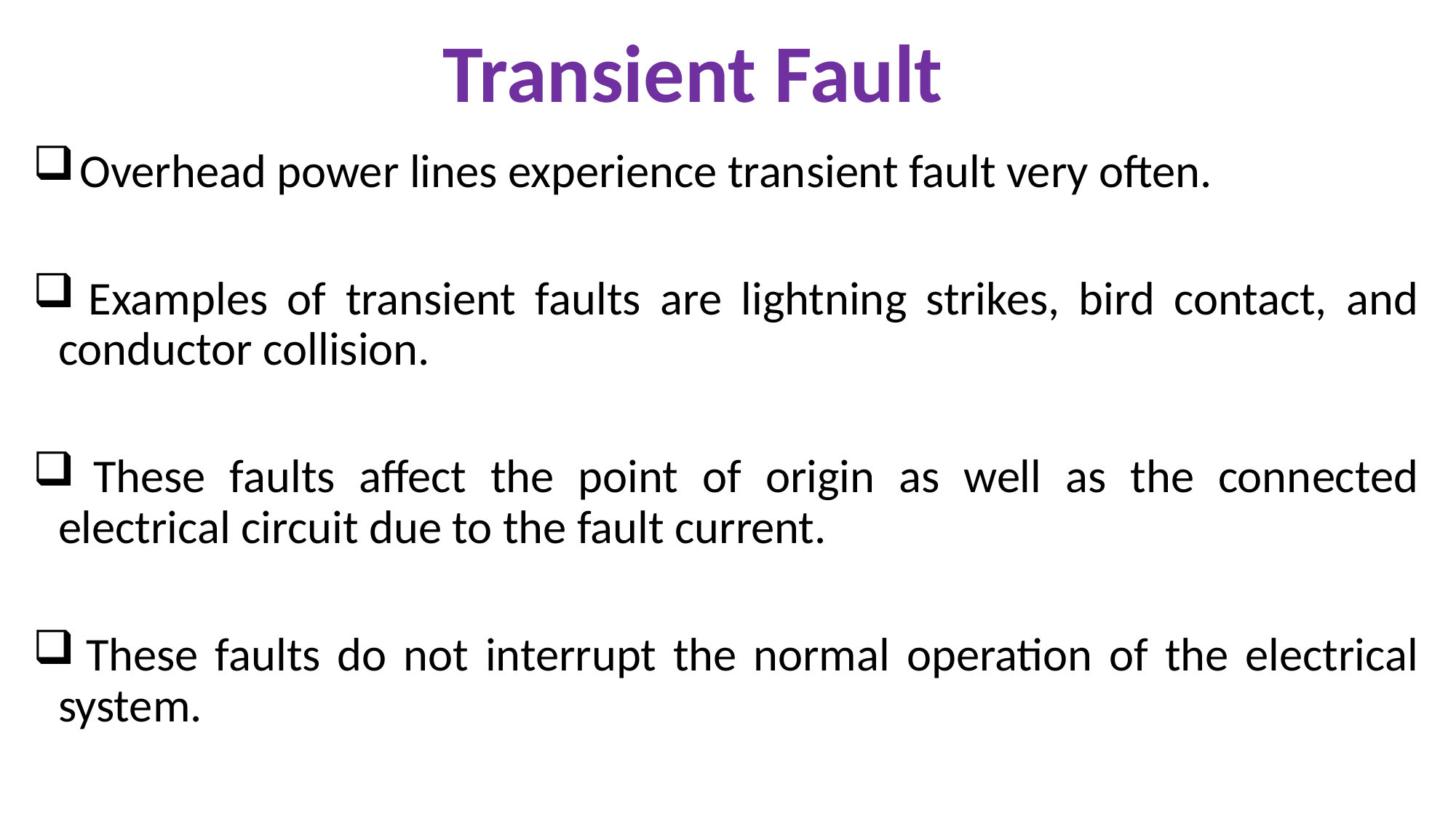

Transient Fault
 Overhead power lines experience transient fault very often.

 Examples of transient faults are lightning strikes, bird contact, and conductor collision.

 These faults affect the point of origin as well as the connected electrical circuit due to the fault current.

 These faults do not interrupt the normal operation of the electrical system.